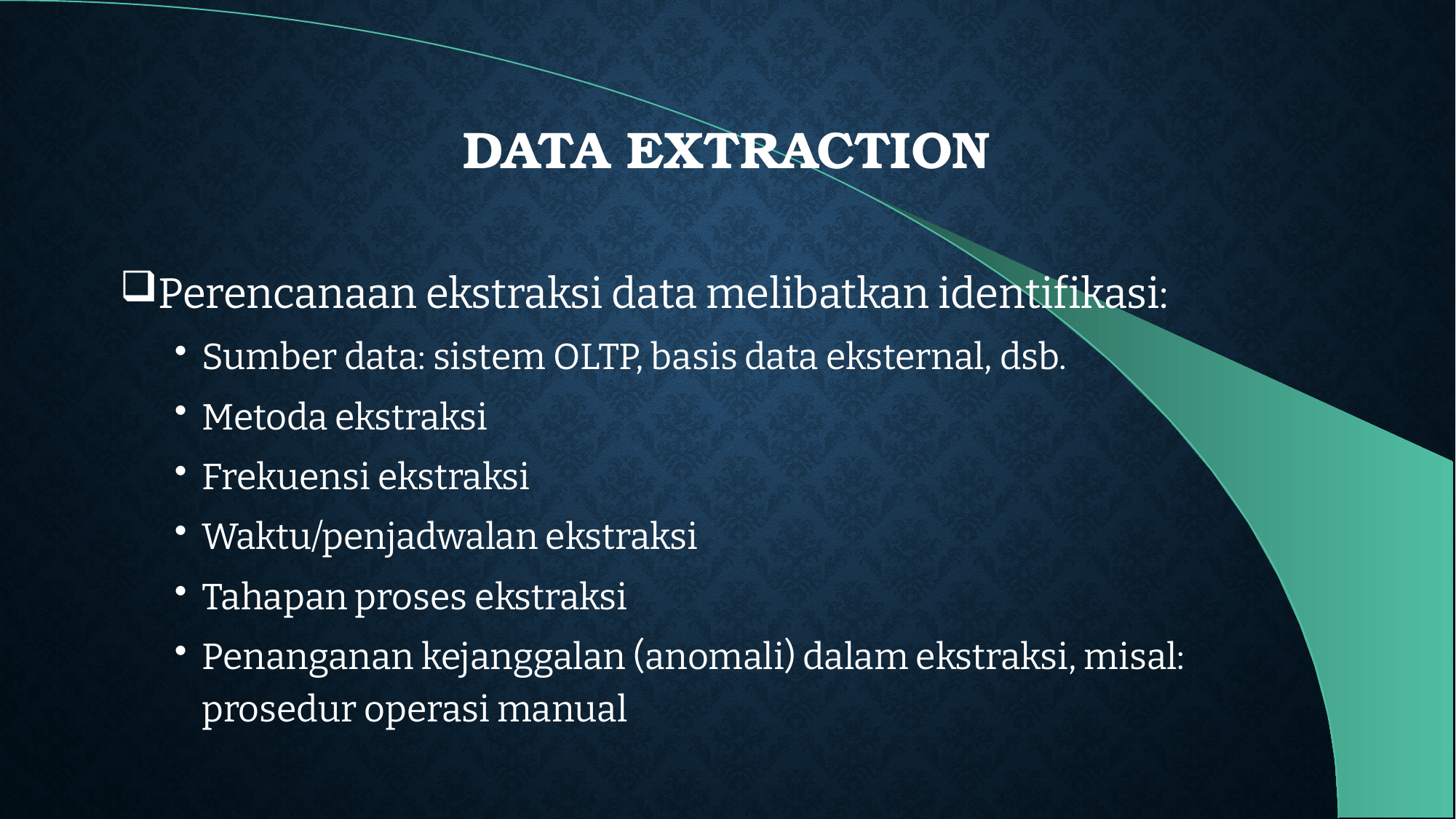

# DATA EXTRACTION
Perencanaan ekstraksi data melibatkan identifikasi:
Sumber data: sistem OLTP, basis data eksternal, dsb.
Metoda ekstraksi
Frekuensi ekstraksi
Waktu/penjadwalan ekstraksi
Tahapan proses ekstraksi
Penanganan kejanggalan (anomali) dalam ekstraksi, misal: prosedur operasi manual